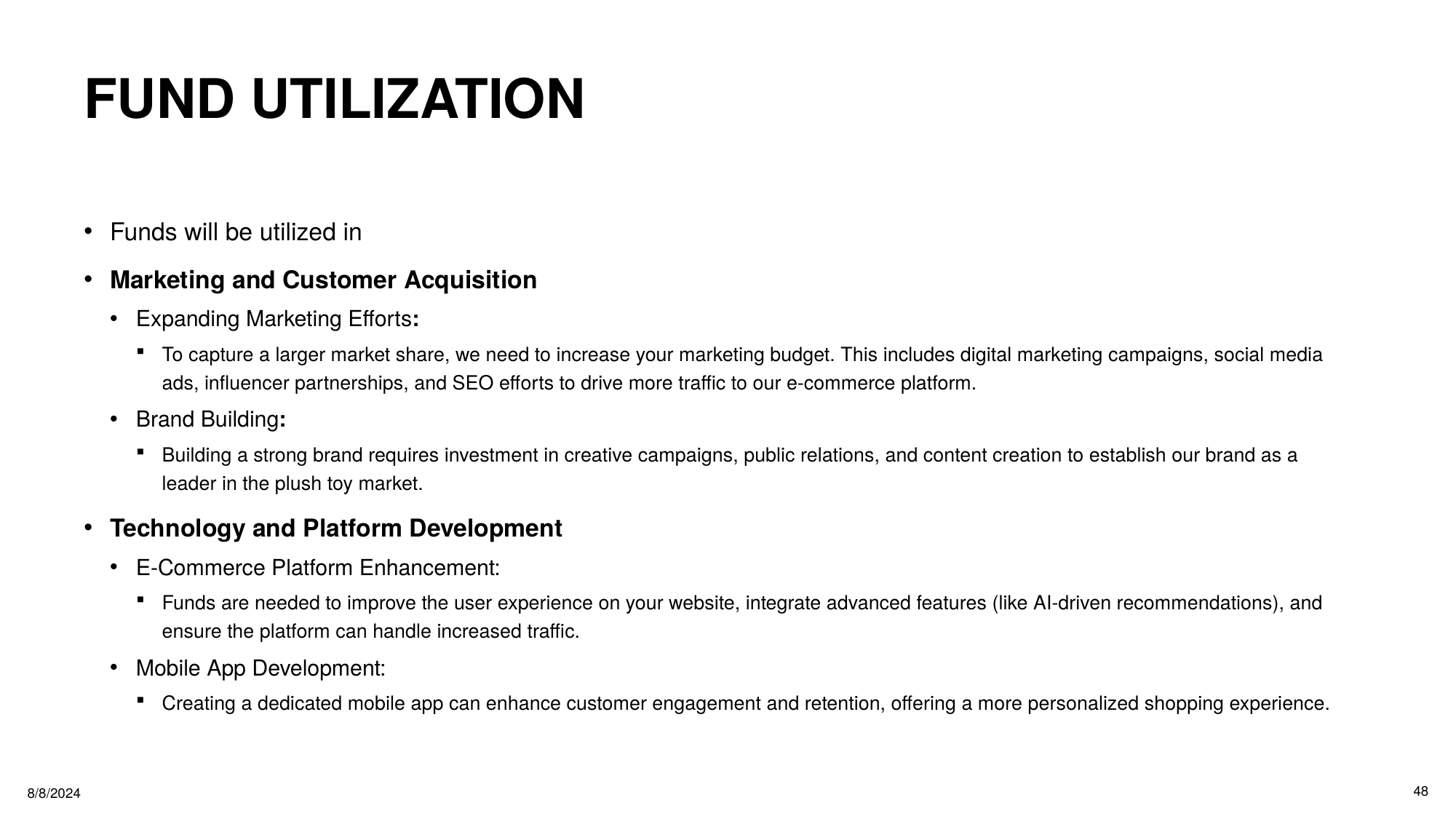

# FUND UTILIZATION
Funds will be utilized in
Marketing and Customer Acquisition
Expanding Marketing Efforts:
To capture a larger market share, we need to increase your marketing budget. This includes digital marketing campaigns, social media ads, influencer partnerships, and SEO efforts to drive more traffic to our e-commerce platform.
Brand Building:
Building a strong brand requires investment in creative campaigns, public relations, and content creation to establish our brand as a leader in the plush toy market.
Technology and Platform Development
E-Commerce Platform Enhancement:
Funds are needed to improve the user experience on your website, integrate advanced features (like AI-driven recommendations), and ensure the platform can handle increased traffic.
Mobile App Development:
Creating a dedicated mobile app can enhance customer engagement and retention, offering a more personalized shopping experience.

8/8/2024

48